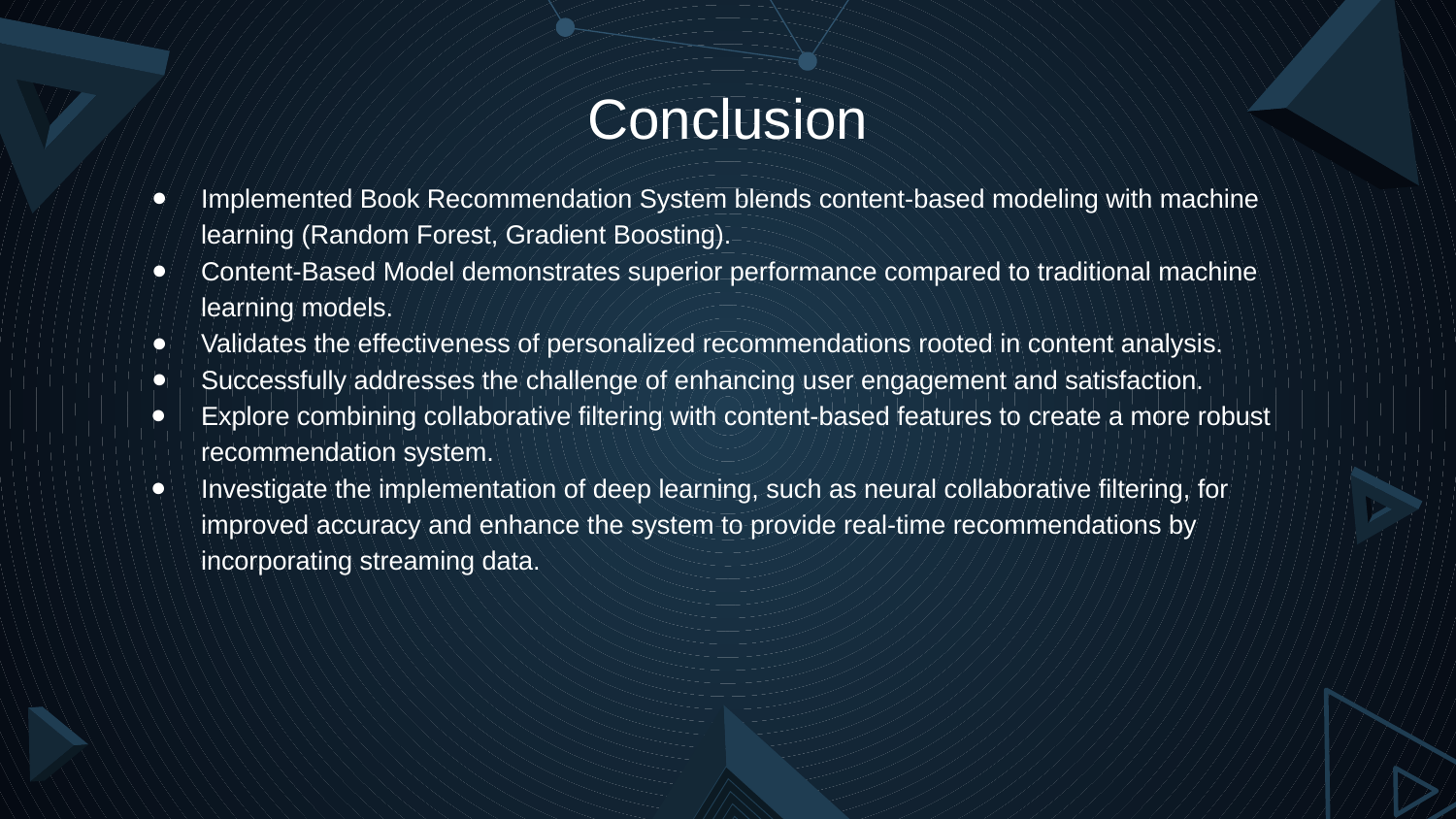

# Conclusion
Implemented Book Recommendation System blends content-based modeling with machine learning (Random Forest, Gradient Boosting).
Content-Based Model demonstrates superior performance compared to traditional machine learning models.
Validates the effectiveness of personalized recommendations rooted in content analysis.
Successfully addresses the challenge of enhancing user engagement and satisfaction.
Explore combining collaborative filtering with content-based features to create a more robust recommendation system.
Investigate the implementation of deep learning, such as neural collaborative filtering, for improved accuracy and enhance the system to provide real-time recommendations by incorporating streaming data.